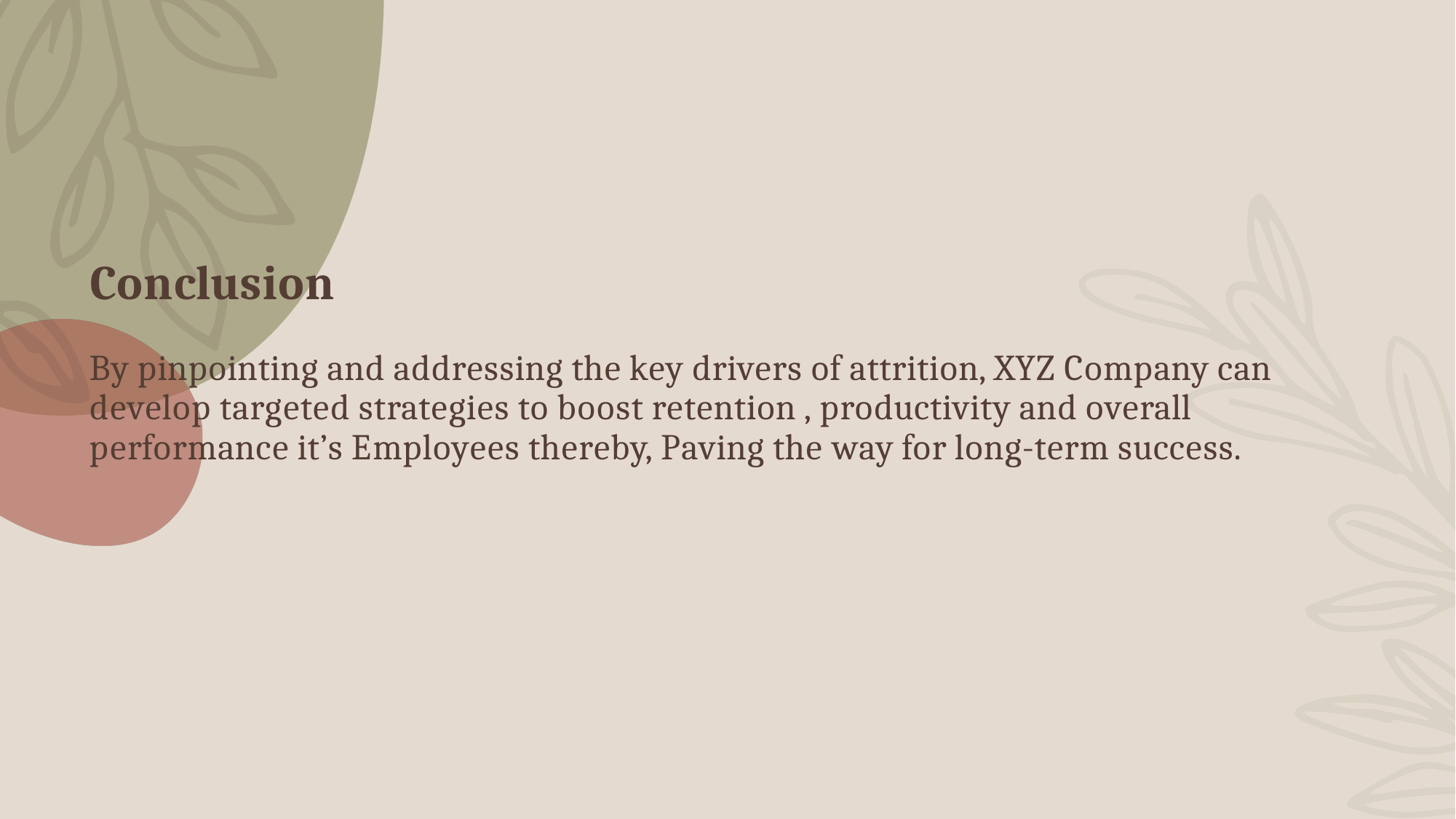

# Conclusion By pinpointing and addressing the key drivers of attrition, XYZ Company can develop targeted strategies to boost retention , productivity and overall performance it’s Employees thereby, Paving the way for long-term success.